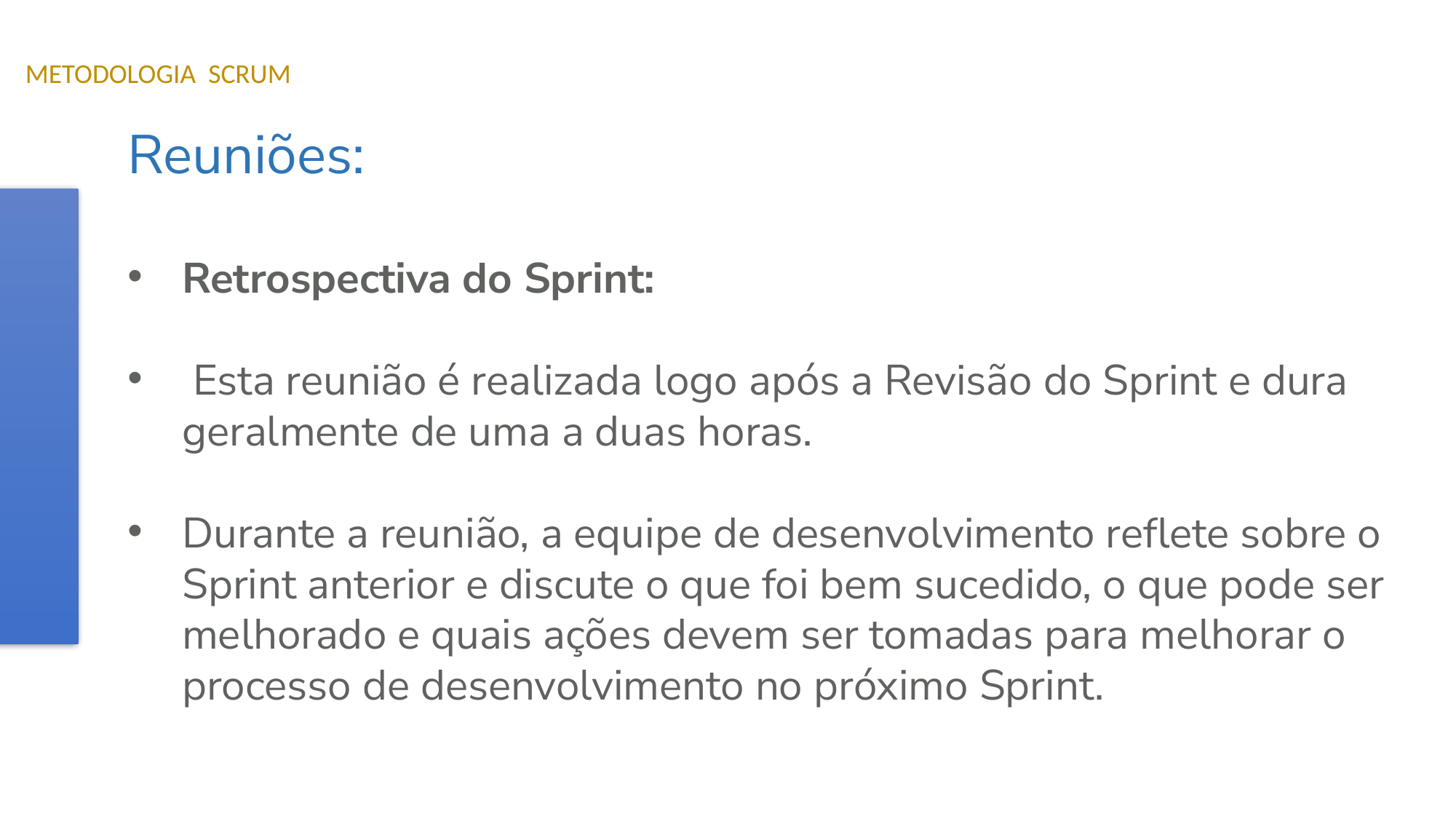

METODOLOGIA  SCRUM
Reuniões:

Retrospectiva do Sprint:

 Esta reunião é realizada logo após a Revisão do Sprint e dura geralmente de uma a duas horas.

Durante a reunião, a equipe de desenvolvimento reflete sobre o Sprint anterior e discute o que foi bem sucedido, o que pode ser melhorado e quais ações devem ser tomadas para melhorar o processo de desenvolvimento no próximo Sprint.